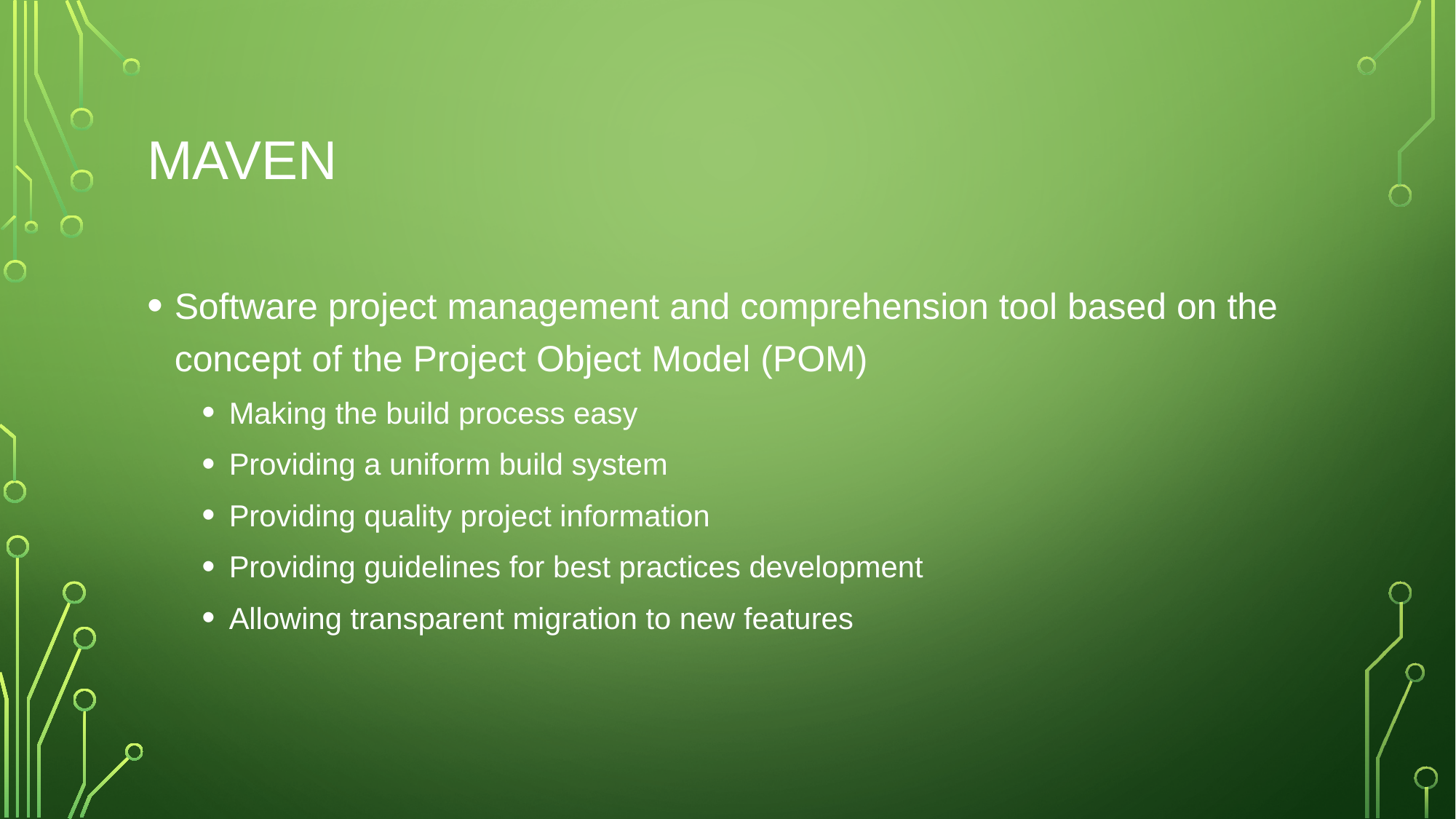

# Maven
Software project management and comprehension tool based on the concept of the Project Object Model (POM)
Making the build process easy
Providing a uniform build system
Providing quality project information
Providing guidelines for best practices development
Allowing transparent migration to new features